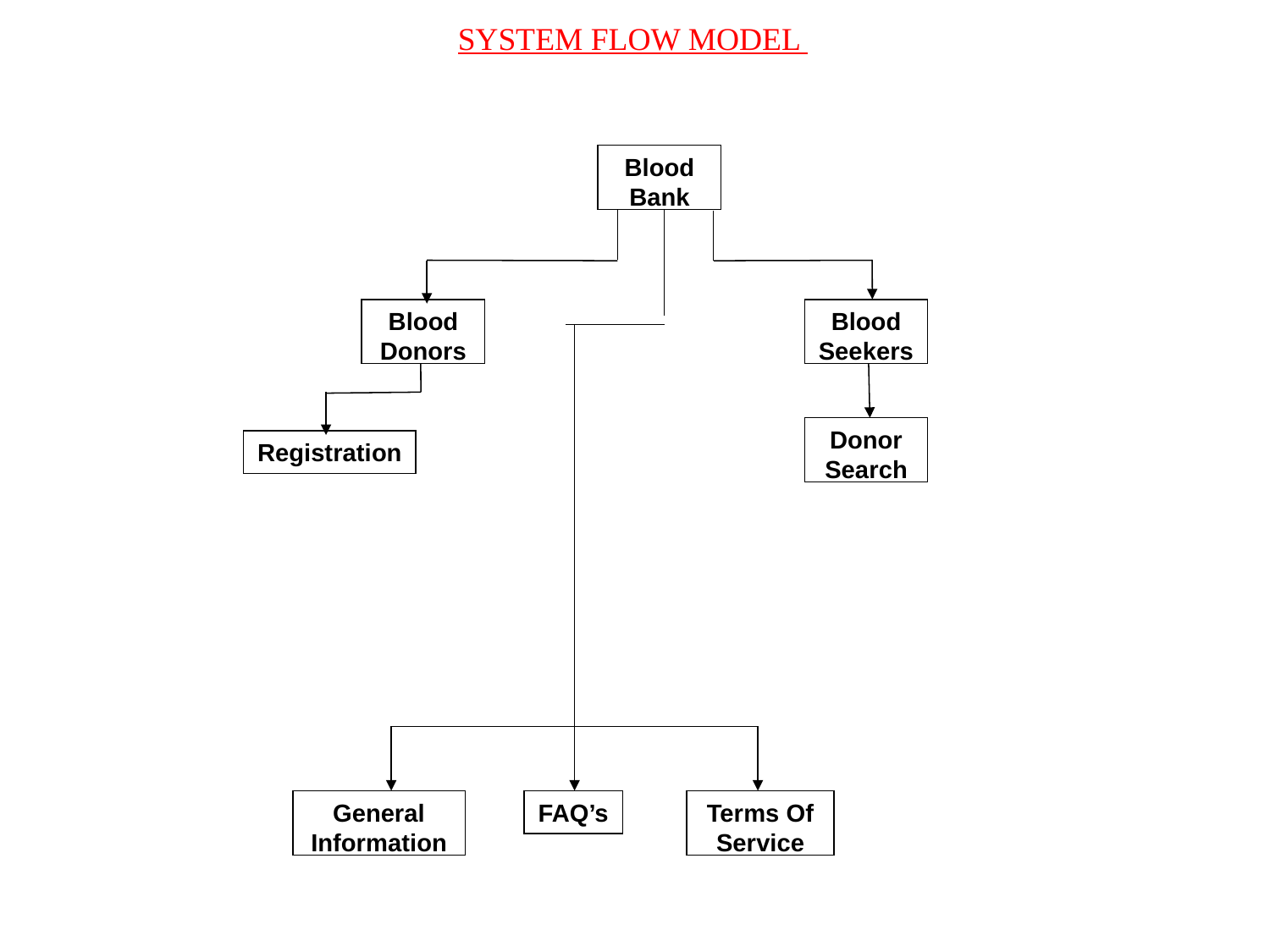

SYSTEM FLOW MODEL

Blood
Bank

Blood
Donors
Blood
Seekers

Donor
Search
Registration

General
Information
FAQ’s
Terms Of
Service